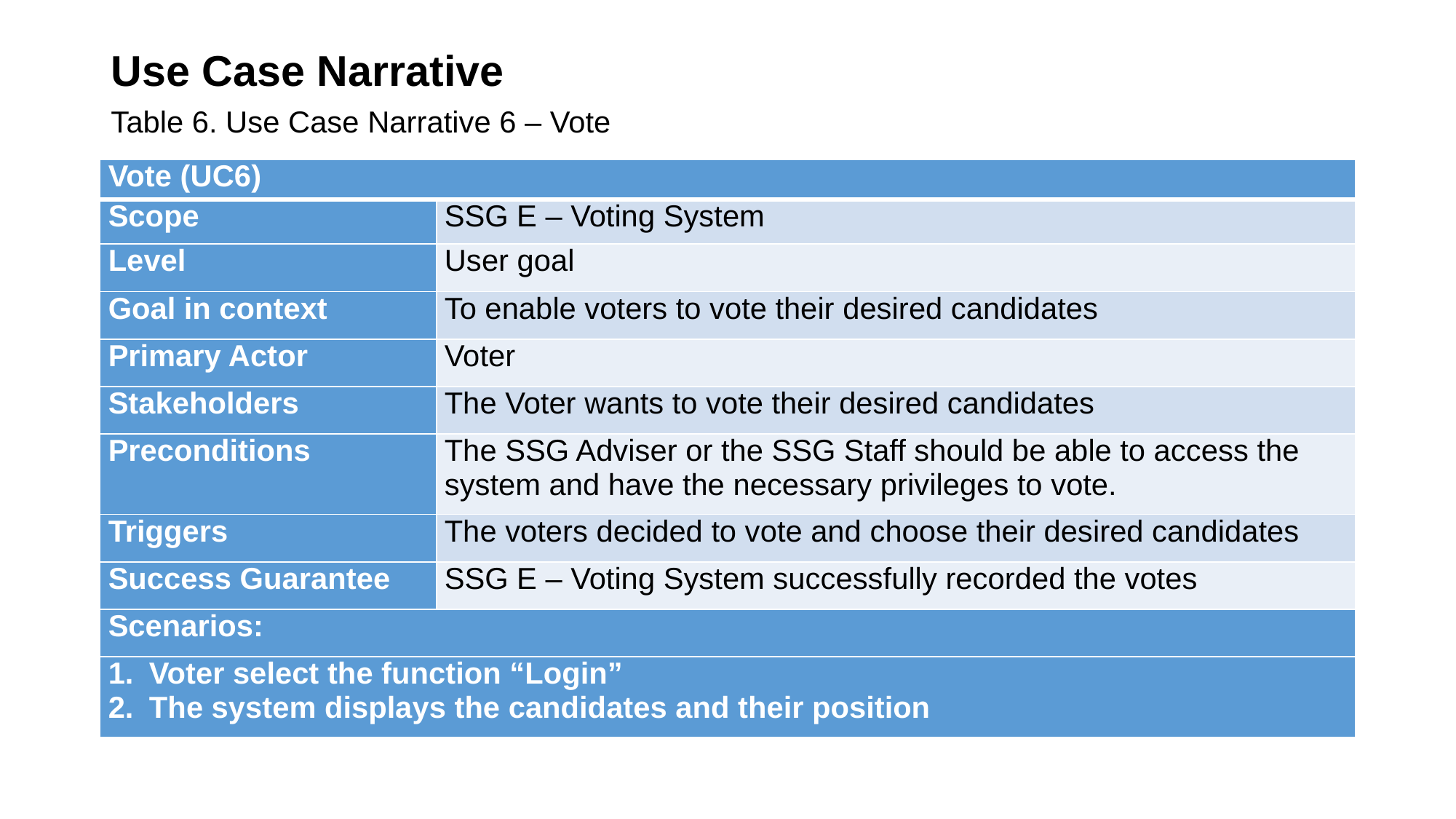

# Use Case Narrative
Table 6. Use Case Narrative 6 – Vote

| Vote (UC6) |  |
| --- | --- |
| Scope | SSG E – Voting System |
| Level | User goal |
| Goal in context | To enable voters to vote their desired candidates |
| Primary Actor | Voter |
| Stakeholders | The Voter wants to vote their desired candidates |
| Preconditions | The SSG Adviser or the SSG Staff should be able to access the system and have the necessary privileges to vote. |
| Triggers | The voters decided to vote and choose their desired candidates |
| Success Guarantee | SSG E – Voting System successfully recorded the votes |
| Scenarios: |  |
| Voter select the function “Login” The system displays the candidates and their position |  |